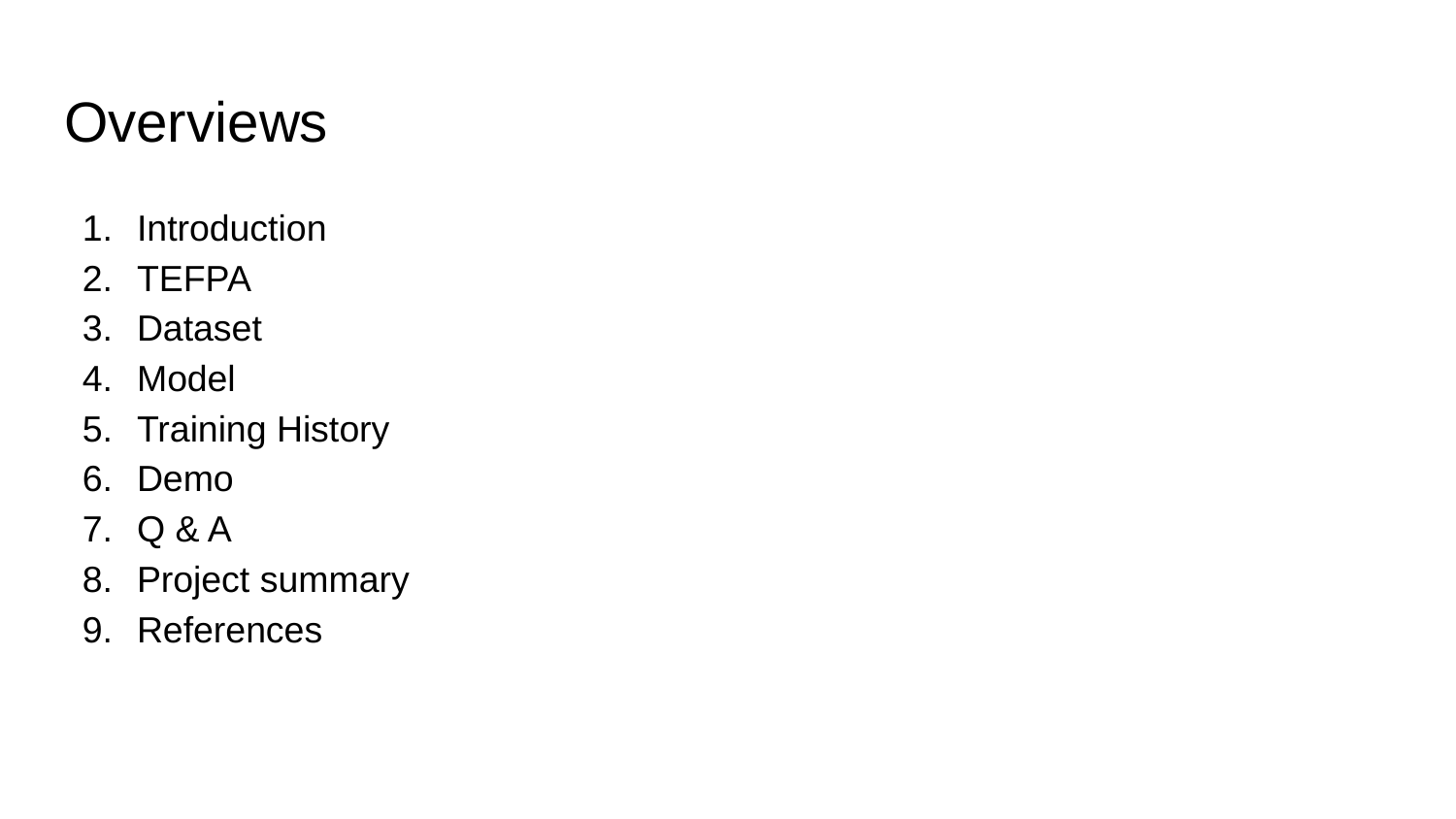

# Overviews
Introduction
TEFPA
Dataset
Model
Training History
Demo
Q & A
Project summary
References